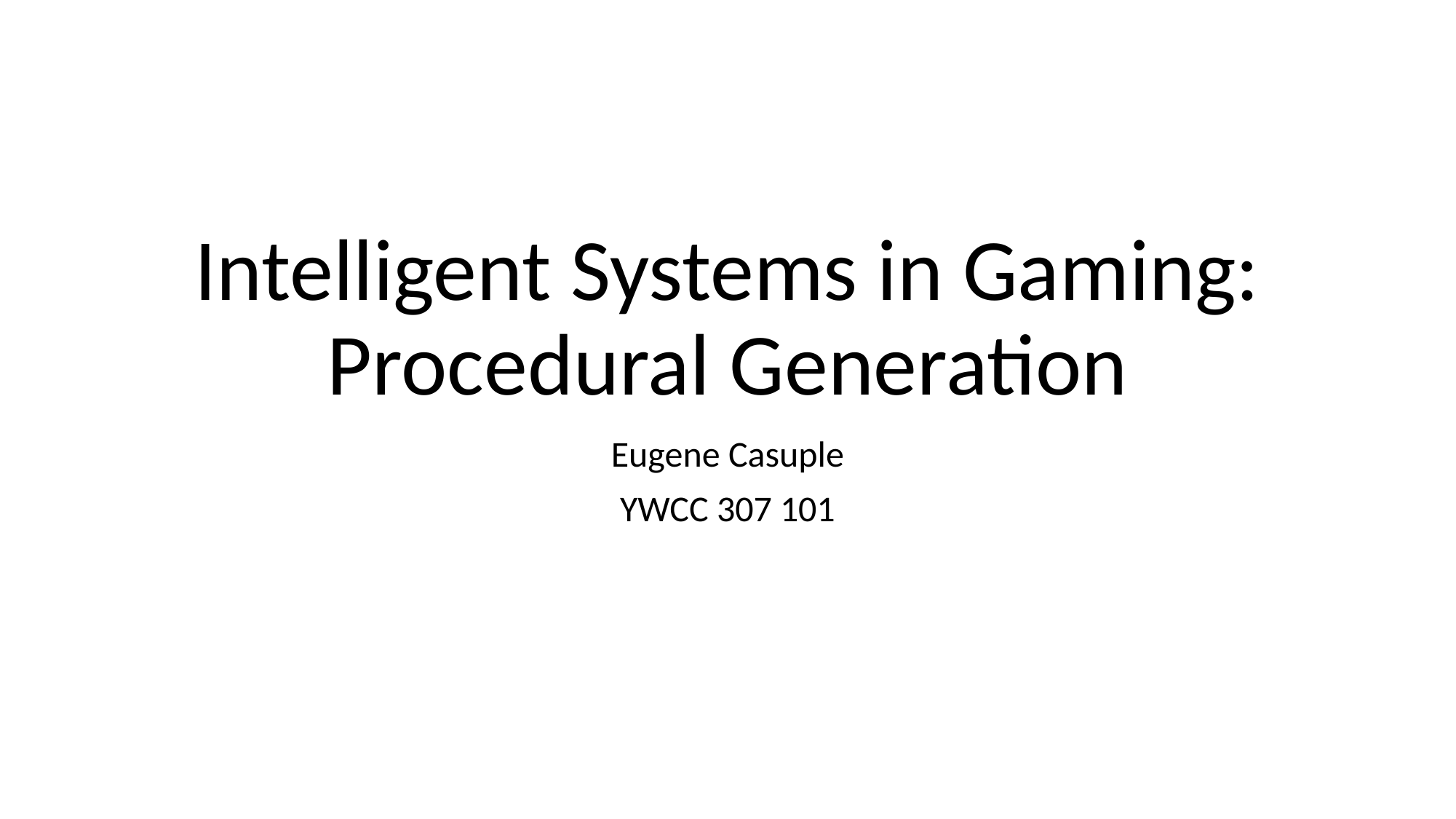

# Intelligent Systems in Gaming: Procedural Generation
Eugene Casuple
YWCC 307 101